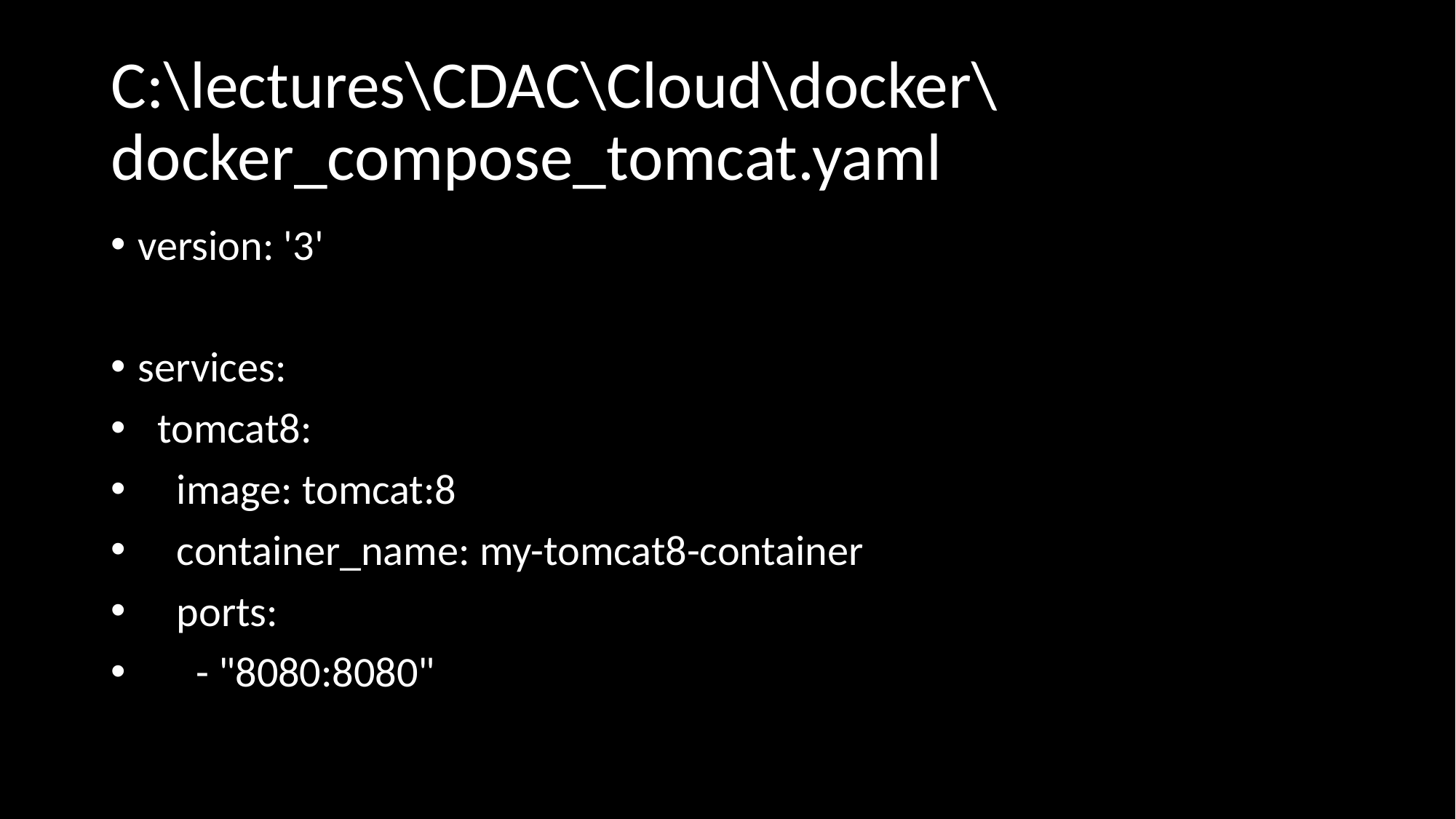

# C:\lectures\CDAC\Cloud\docker\docker_compose_tomcat.yaml
version: '3'

services:
  tomcat8:
    image: tomcat:8
    container_name: my-tomcat8-container
    ports:
      - "8080:8080"